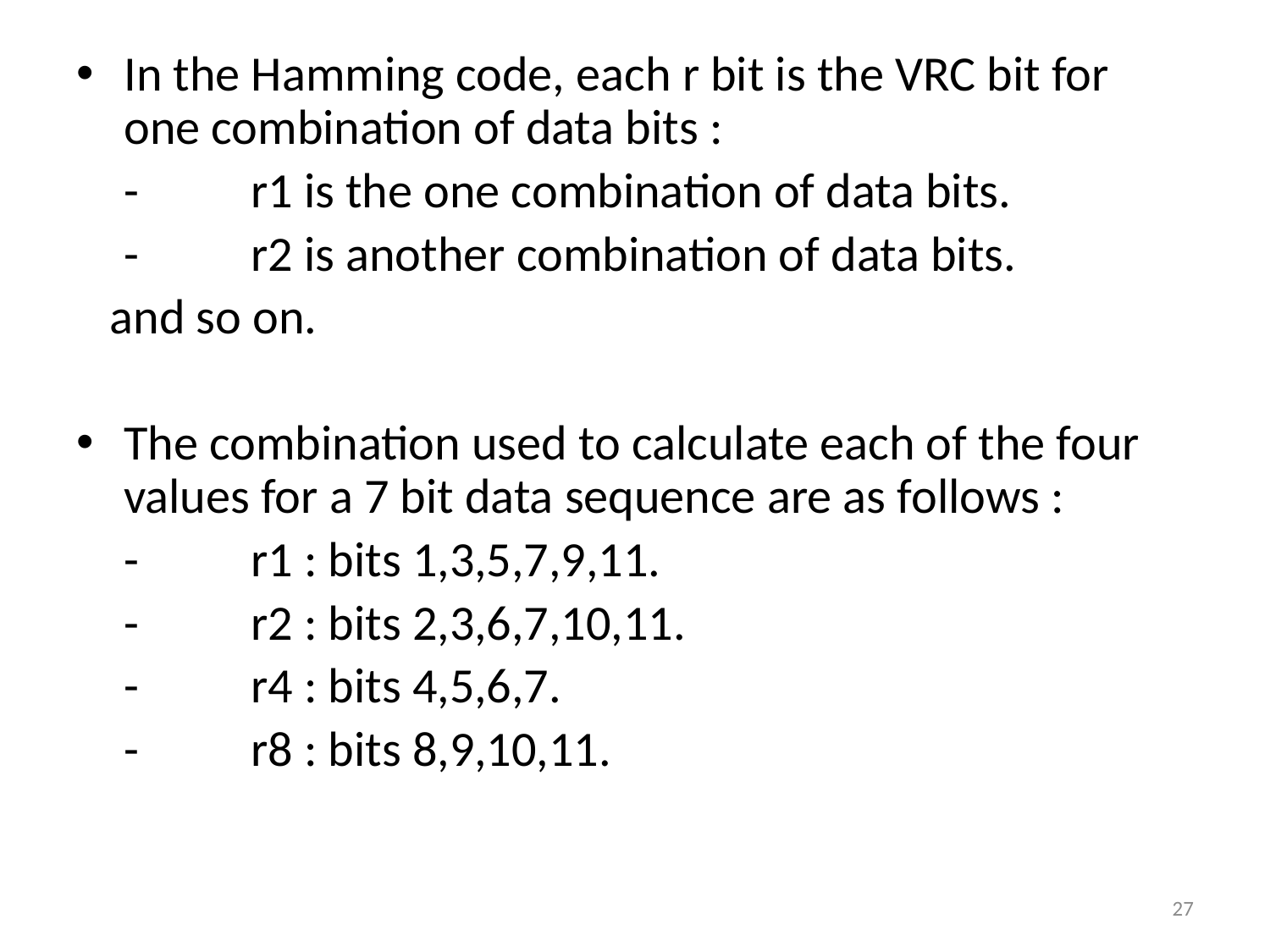

In the Hamming code, each r bit is the VRC bit for one combination of data bits :
	-	r1 is the one combination of data bits.
	-	r2 is another combination of data bits.
   and so on.

The combination used to calculate each of the four values for a 7 bit data sequence are as follows :
	-	r1 : bits 1,3,5,7,9,11.
	-	r2 : bits 2,3,6,7,10,11.
	-	r4 : bits 4,5,6,7.
	-	r8 : bits 8,9,10,11.

27